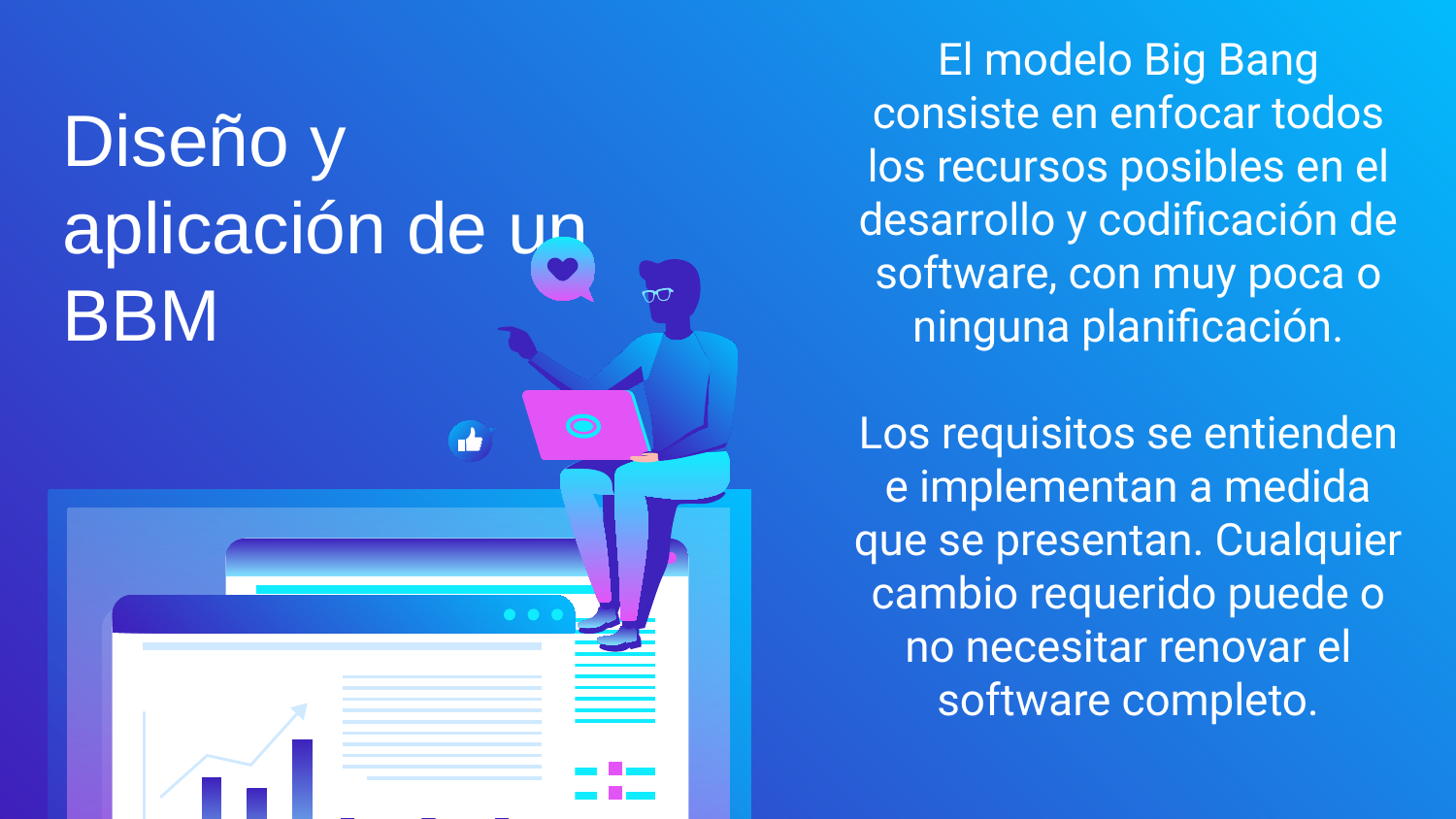

El modelo Big Bang consiste en enfocar todos los recursos posibles en el desarrollo y codificación de software, con muy poca o ninguna planificación.

Los requisitos se entienden e implementan a medida que se presentan. Cualquier cambio requerido puede o no necesitar renovar el software completo.
Diseño y aplicación de un BBM